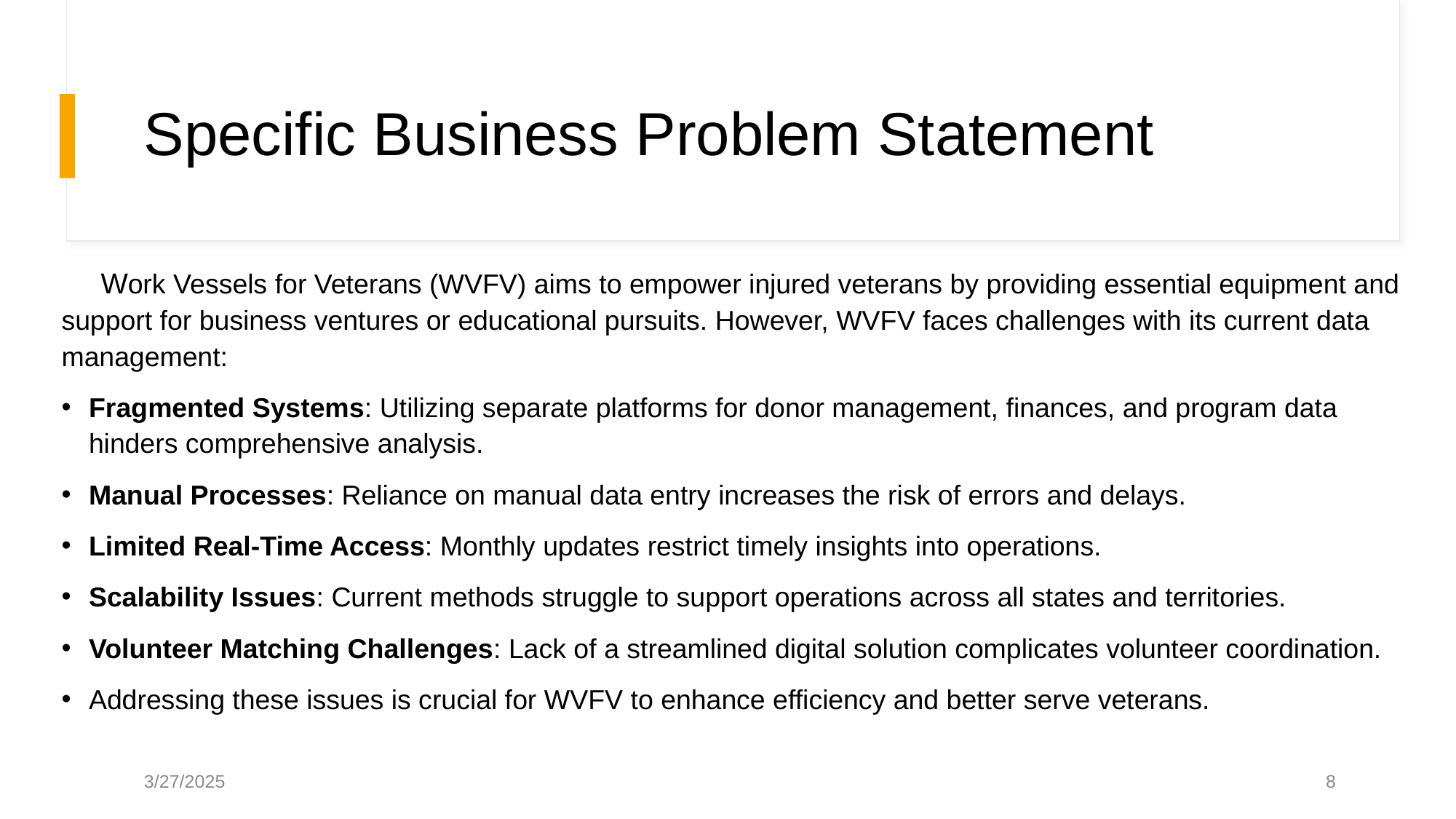

# Specific Business Problem Statement
     Work Vessels for Veterans (WVFV) aims to empower injured veterans by providing essential equipment and support for business ventures or educational pursuits. However, WVFV faces challenges with its current data management:
Fragmented Systems: Utilizing separate platforms for donor management, finances, and program data hinders comprehensive analysis.
Manual Processes: Reliance on manual data entry increases the risk of errors and delays.
Limited Real-Time Access: Monthly updates restrict timely insights into operations.
Scalability Issues: Current methods struggle to support operations across all states and territories.
Volunteer Matching Challenges: Lack of a streamlined digital solution complicates volunteer coordination.
Addressing these issues is crucial for WVFV to enhance efficiency and better serve veterans.

3/27/2025
8